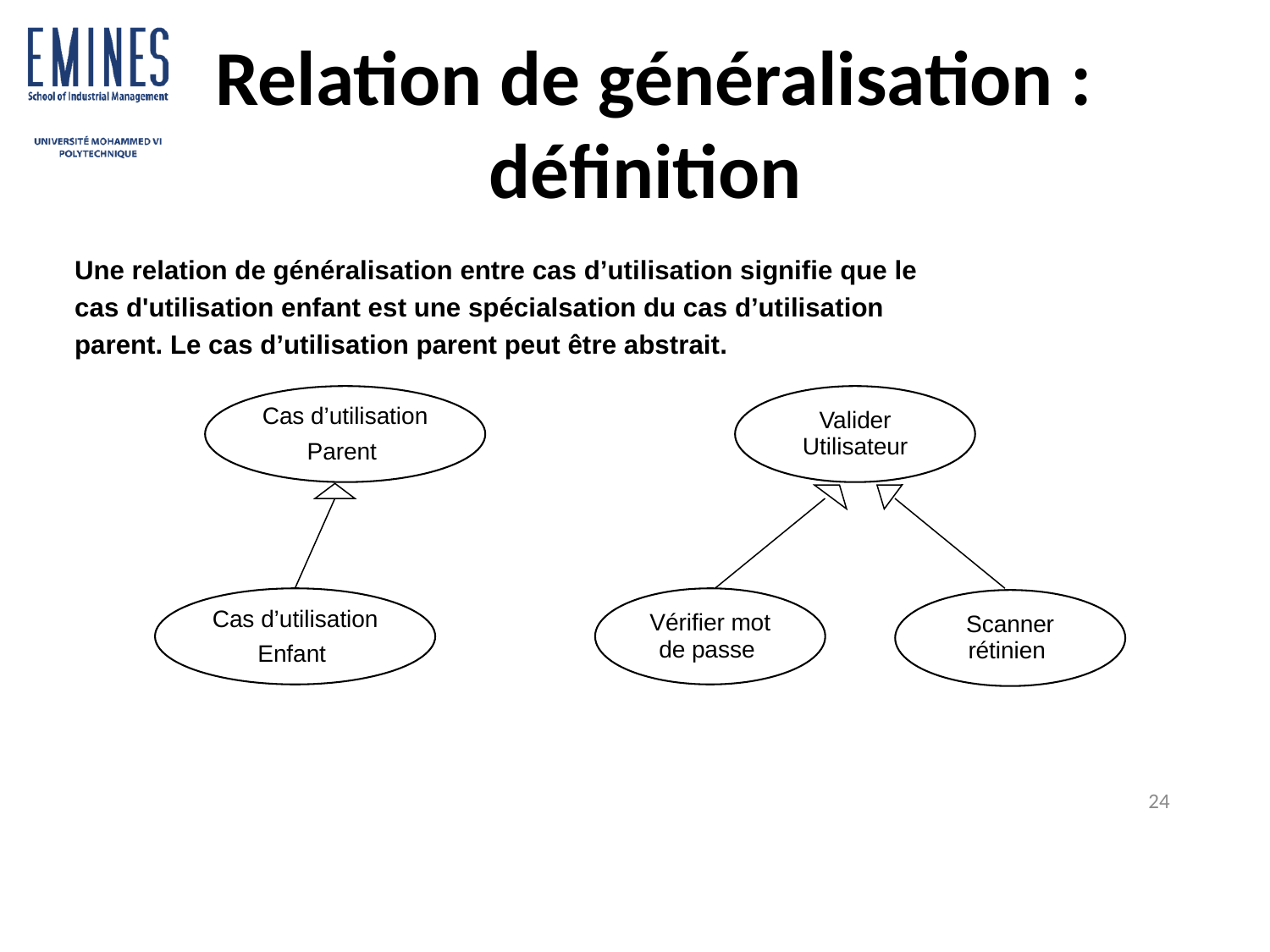

# Relation de généralisation : définition

Une relation de généralisation entre cas d’utilisation signifie que le
cas d'utilisation enfant est une spécialsation du cas d’utilisation
parent. Le cas d’utilisation parent peut être abstrait.

Cas d’utilisation
Parent

Valider Utilisateur

Cas d’utilisation
Enfant

Vérifier mot de passe

Scanner rétinien
24